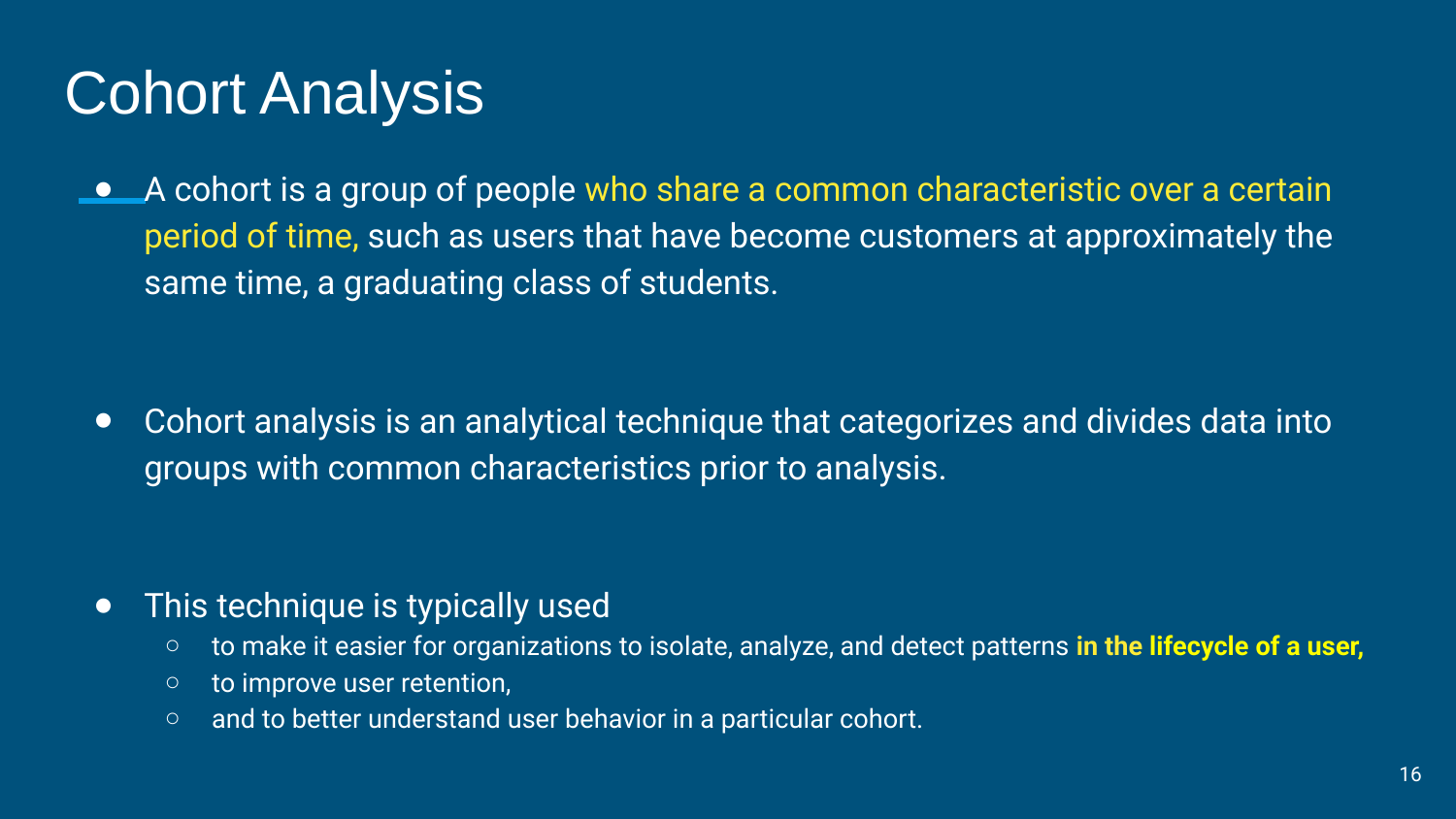

# Cohort Analysis
A cohort is a group of people who share a common characteristic over a certain period of time, such as users that have become customers at approximately the same time, a graduating class of students.

Cohort analysis is an analytical technique that categorizes and divides data into groups with common characteristics prior to analysis.

This technique is typically used
to make it easier for organizations to isolate, analyze, and detect patterns in the lifecycle of a user,
to improve user retention,
and to better understand user behavior in a particular cohort.
16